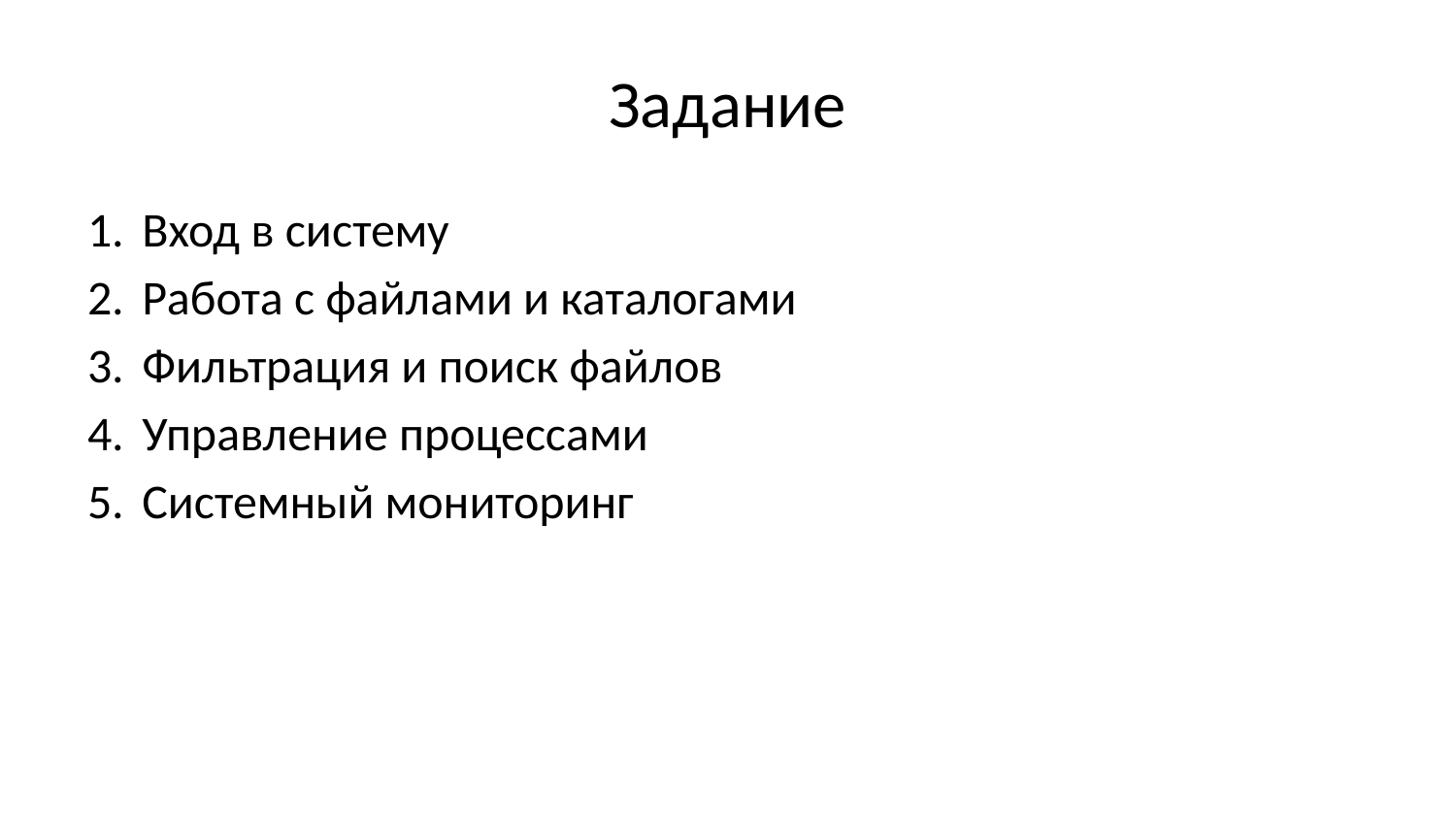

# Задание
Вход в систему
Работа с файлами и каталогами
Фильтрация и поиск файлов
Управление процессами
Системный мониторинг